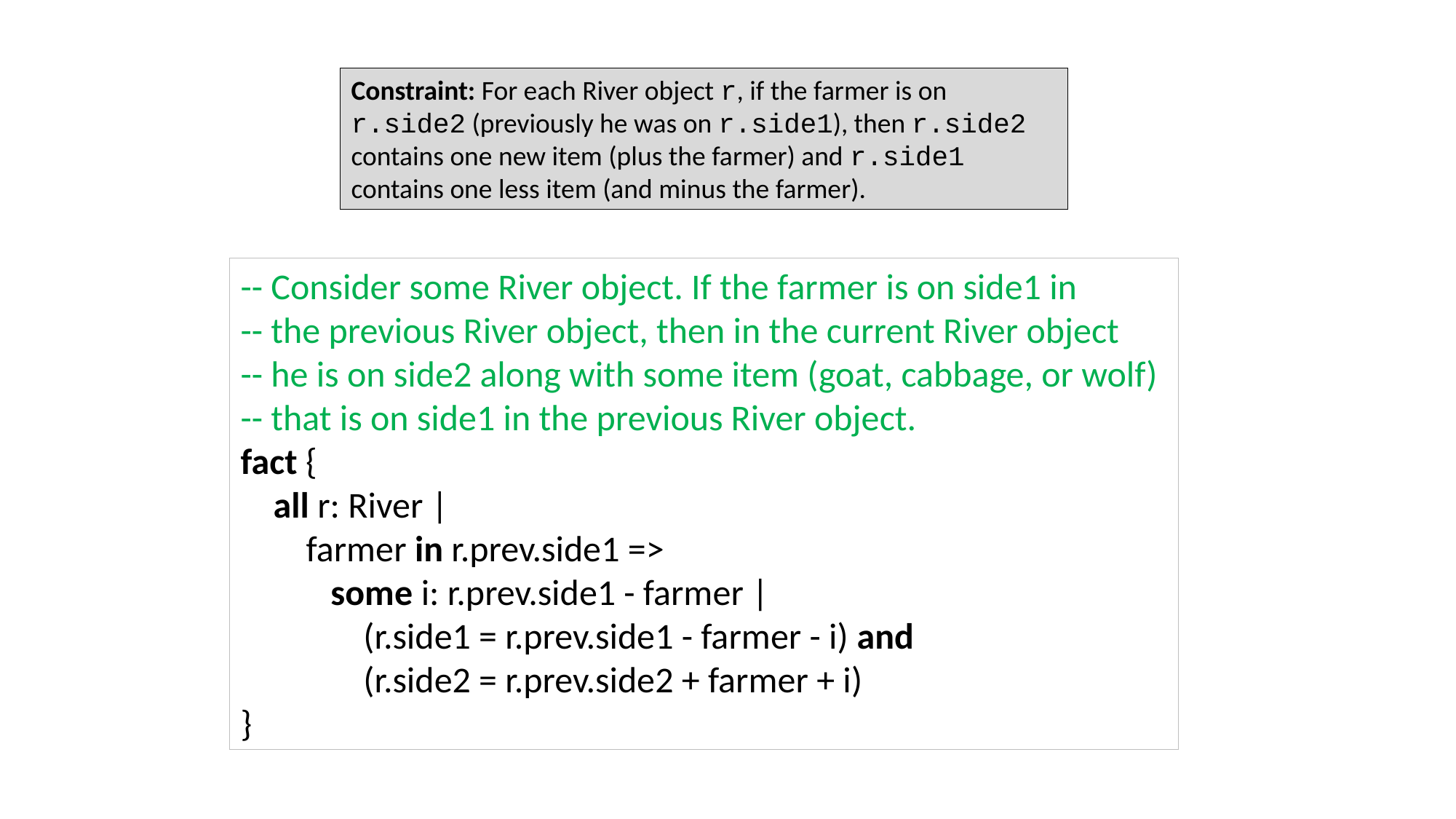

Constraint: For each River object r, if the farmer is on r.side2 (previously he was on r.side1), then r.side2 contains one new item (plus the farmer) and r.side1 contains one less item (and minus the farmer).
-- Consider some River object. If the farmer is on side1 in
-- the previous River object, then in the current River object
-- he is on side2 along with some item (goat, cabbage, or wolf)
-- that is on side1 in the previous River object.
fact {
    all r: River |
        farmer in r.prev.side1 =>
           some i: r.prev.side1 - farmer |
               (r.side1 = r.prev.side1 - farmer - i) and
               (r.side2 = r.prev.side2 + farmer + i)
}